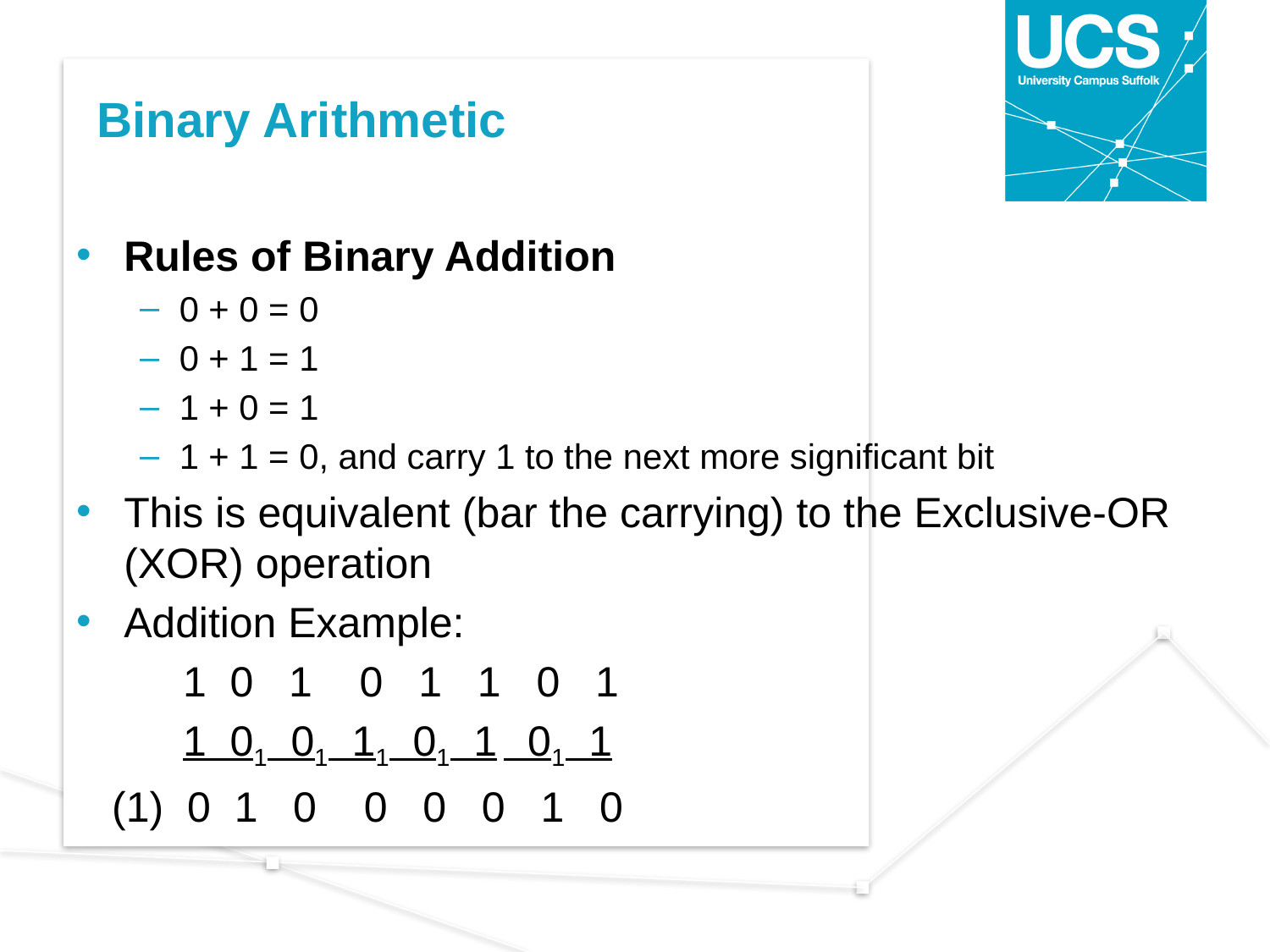

# Binary Arithmetic
Rules of Binary Addition
0 + 0 = 0
0 + 1 = 1
1 + 0 = 1
1 + 1 = 0, and carry 1 to the next more significant bit
This is equivalent (bar the carrying) to the Exclusive-OR (XOR) operation
Addition Example:
         1  0   1    0   1   1   0   1
         1  01  01  11  01  1   01  1
   (1)  0  1   0    0   0   0   1   0